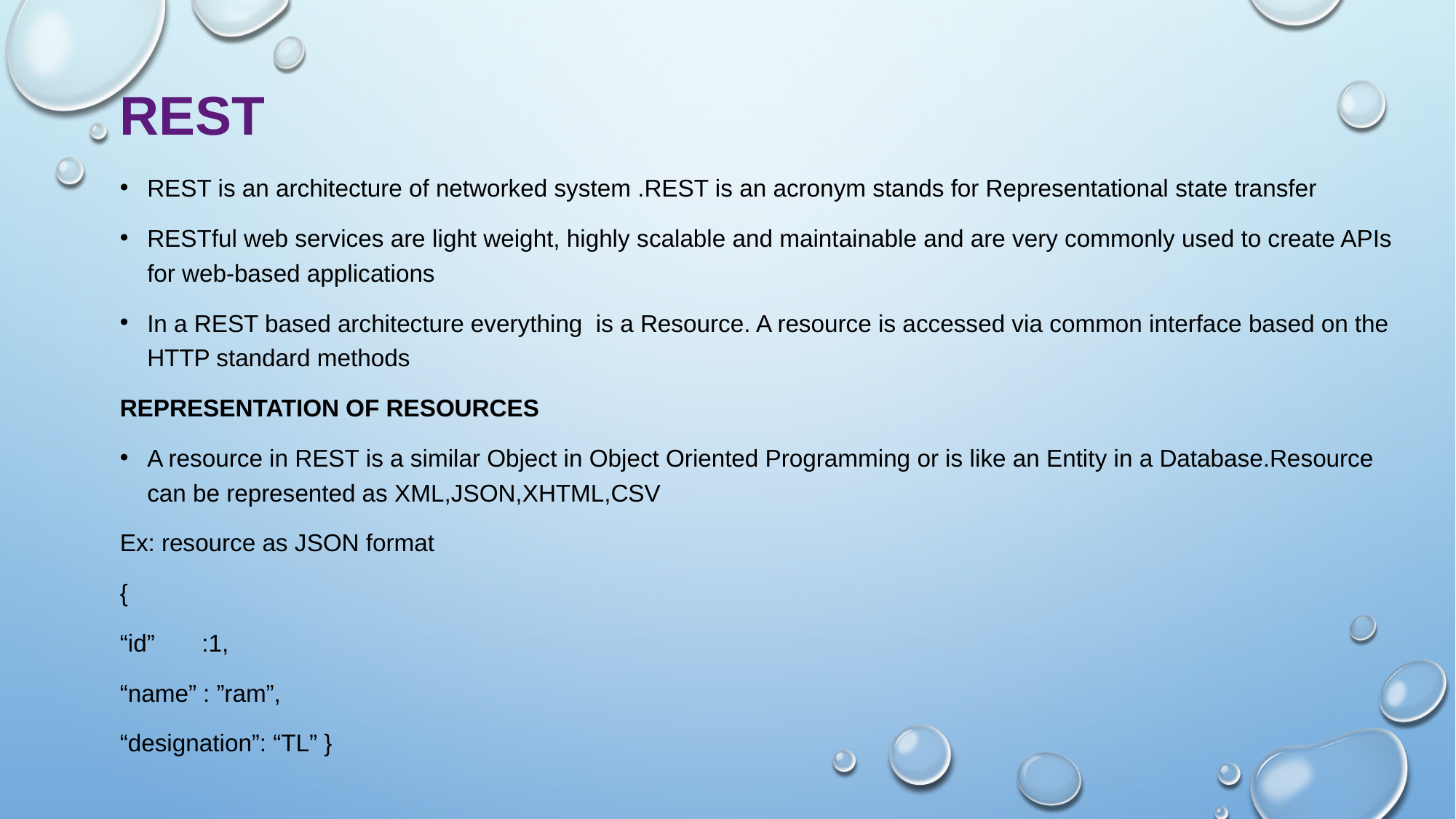

# Rest
REST is an architecture of networked system .REST is an acronym stands for Representational state transfer
RESTful web services are light weight, highly scalable and maintainable and are very commonly used to create APIs for web-based applications
In a REST based architecture everything  is a Resource. A resource is accessed via common interface based on the HTTP standard methods
Representation of Resources
A resource in REST is a similar Object in Object Oriented Programming or is like an Entity in a Database.Resource can be represented as XML,JSON,XHTML,CSV
Ex: resource as JSON format
{
“id”       :1,
“name” : ”ram”,
“designation”: “TL” }